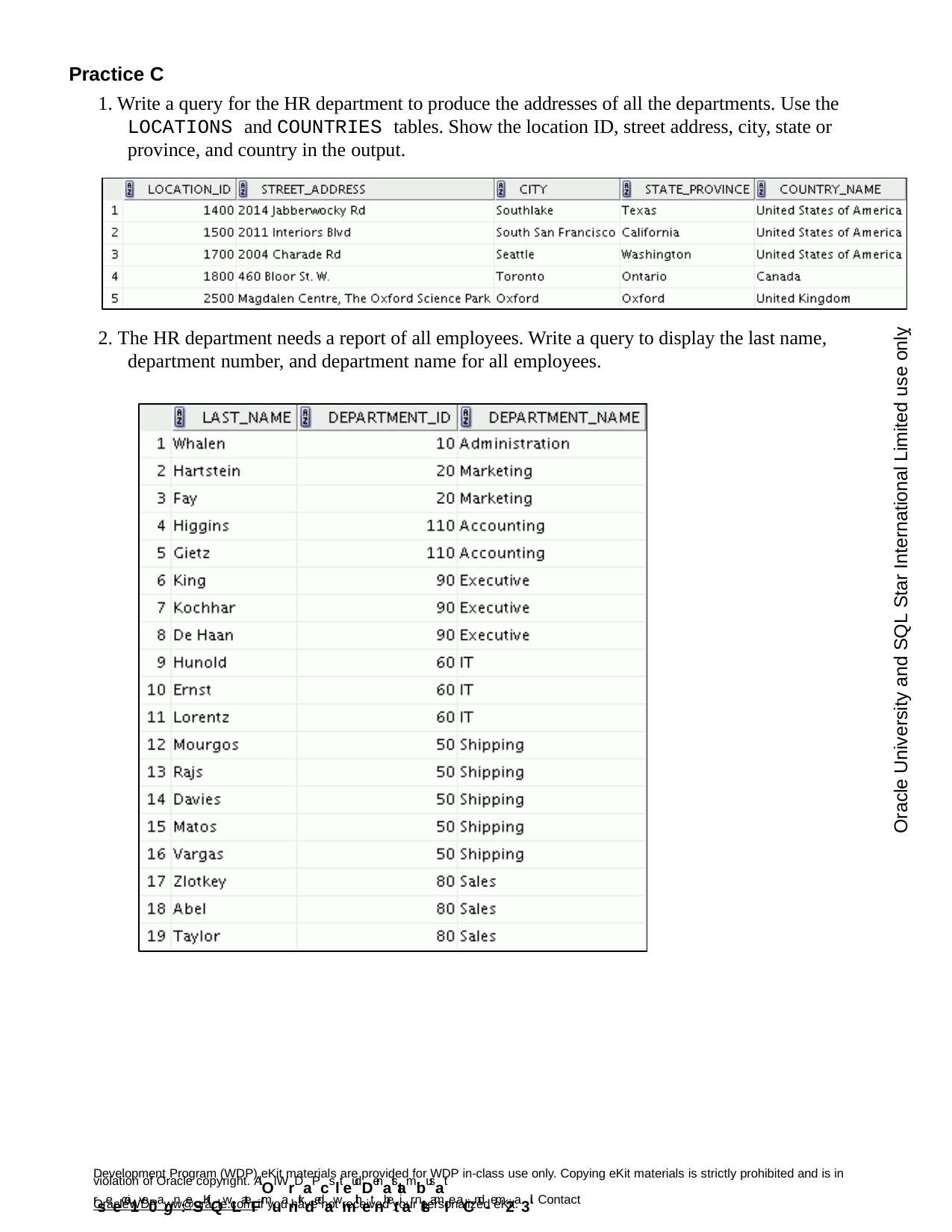

Practice C
1. Write a query for the HR department to produce the addresses of all the departments. Use the  LOCATIONS and COUNTRIES tables. Show the location ID, street address, city, state or  province, and country in the output.

Oracle University and SQL Star International Limited use onlyฺ
2. The HR department needs a report of all employees. Write a query to display the last name,  department number, and department name for all employees.

Development Program (WDP) eKit materials are provided for WDP in-class use only. Copying eKit materials is strictly prohibited and is in
violation of Oracle copyright. AlOl WrDaPcslteudDenatstambusat rseecei1ve0agn:eSKitQwLateFrmuanrkdedawmithetnhetiar nlsamIe aCnd -em2a3il. Contact
OracleWDP_ww@oracle.com if you have not received your personalized eKit.